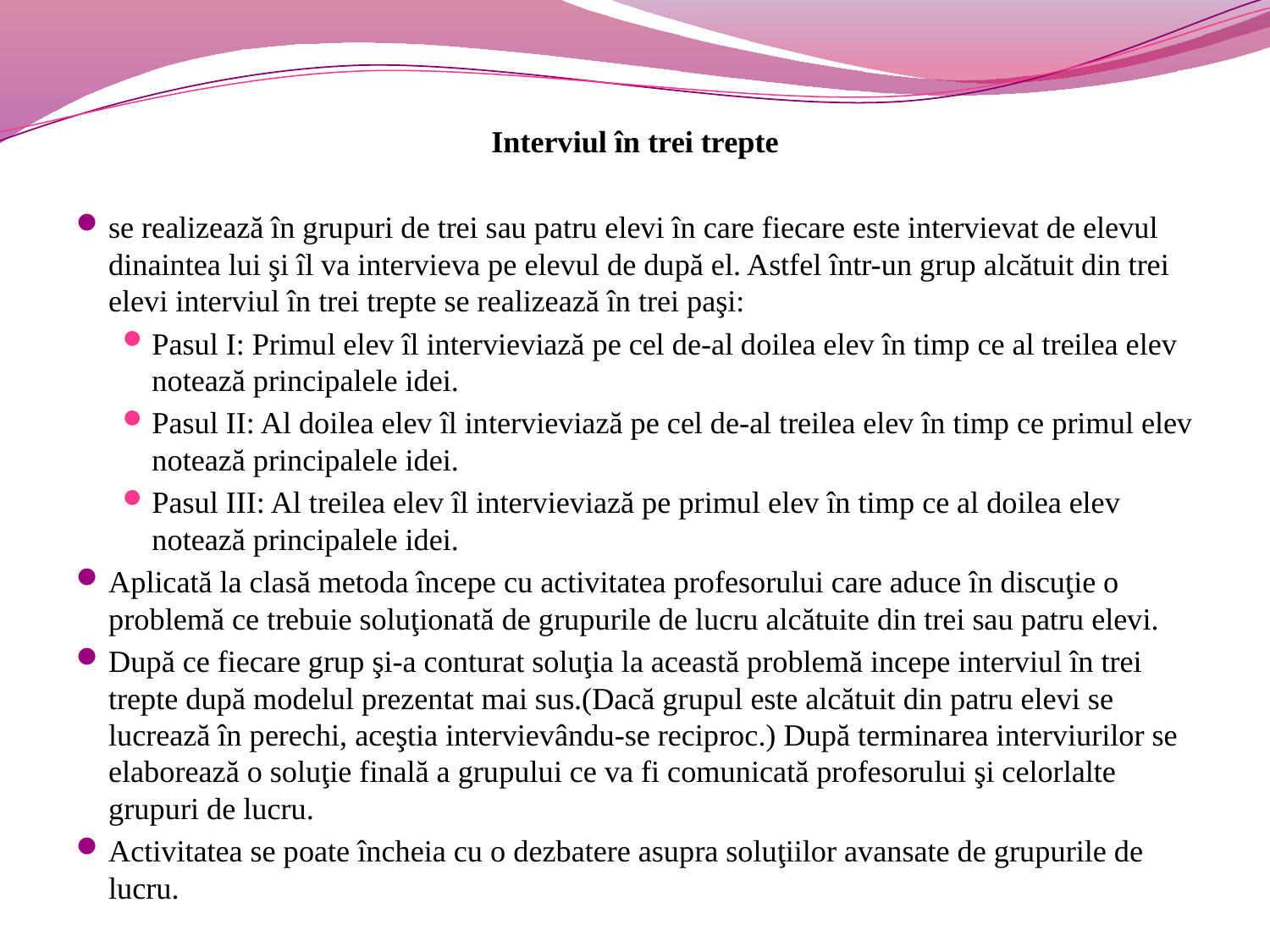

#
Interviul în trei trepte

se realizează în grupuri de trei sau patru elevi în care fiecare este intervievat de elevul dinaintea lui şi îl va intervieva pe elevul de după el. Astfel într-un grup alcătuit din trei elevi interviul în trei trepte se realizează în trei paşi:
Pasul I: Primul elev îl intervieviază pe cel de-al doilea elev în timp ce al treilea elev notează principalele idei.
Pasul II: Al doilea elev îl intervieviază pe cel de-al treilea elev în timp ce primul elev notează principalele idei.
Pasul III: Al treilea elev îl intervieviază pe primul elev în timp ce al doilea elev notează principalele idei.
Aplicată la clasă metoda începe cu activitatea profesorului care aduce în discuţie o problemă ce trebuie soluţionată de grupurile de lucru alcătuite din trei sau patru elevi.
După ce fiecare grup şi-a conturat soluţia la această problemă incepe interviul în trei trepte după modelul prezentat mai sus.(Dacă grupul este alcătuit din patru elevi se lucrează în perechi, aceştia intervievându-se reciproc.) După terminarea interviurilor se elaborează o soluţie finală a grupului ce va fi comunicată profesorului şi celorlalte grupuri de lucru.
Activitatea se poate încheia cu o dezbatere asupra soluţiilor avansate de grupurile de lucru.